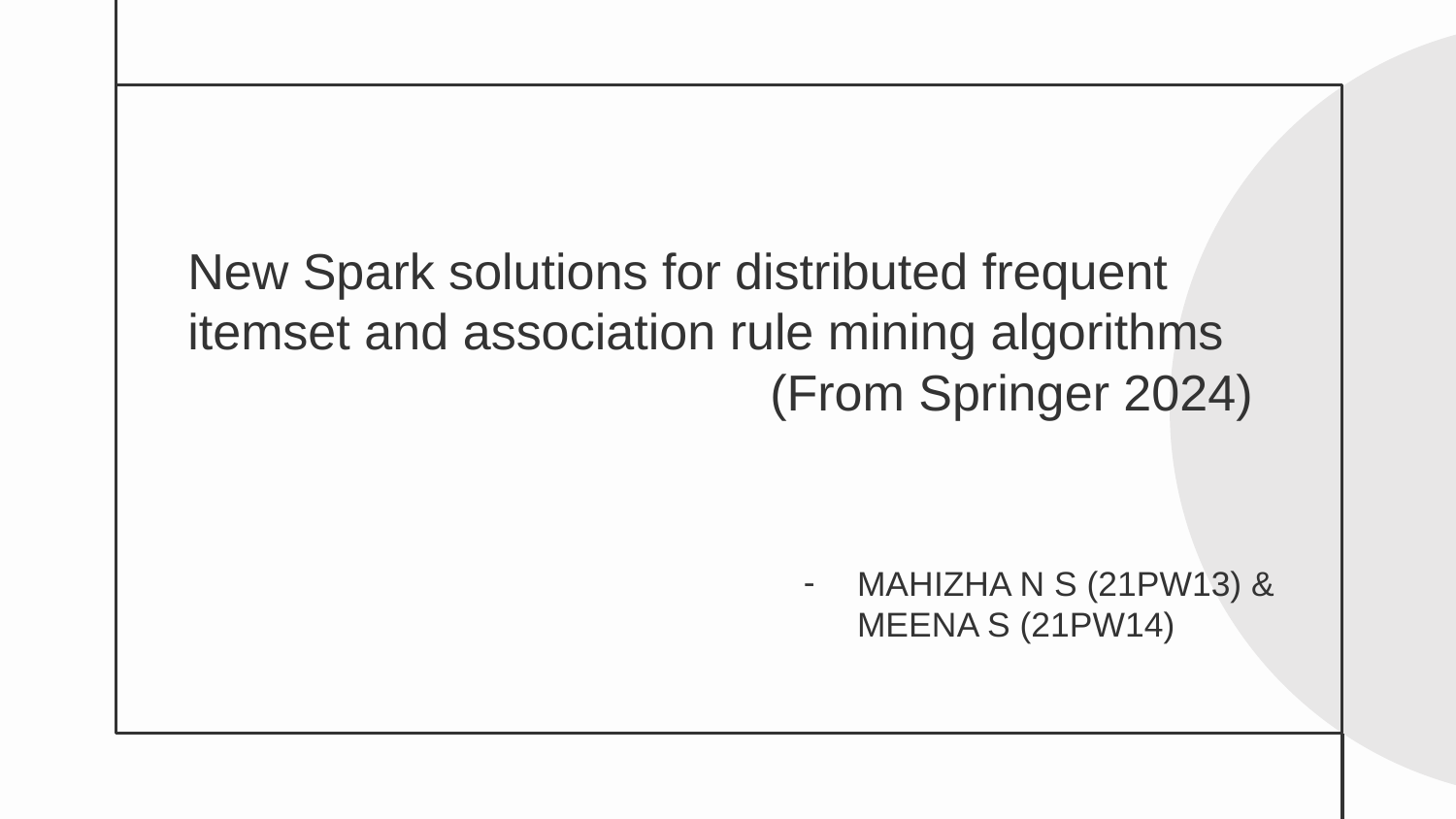

# New Spark solutions for distributed frequent itemset and association rule mining algorithms
				(From Springer 2024)
MAHIZHA N S (21PW13) &
MEENA S (21PW14)